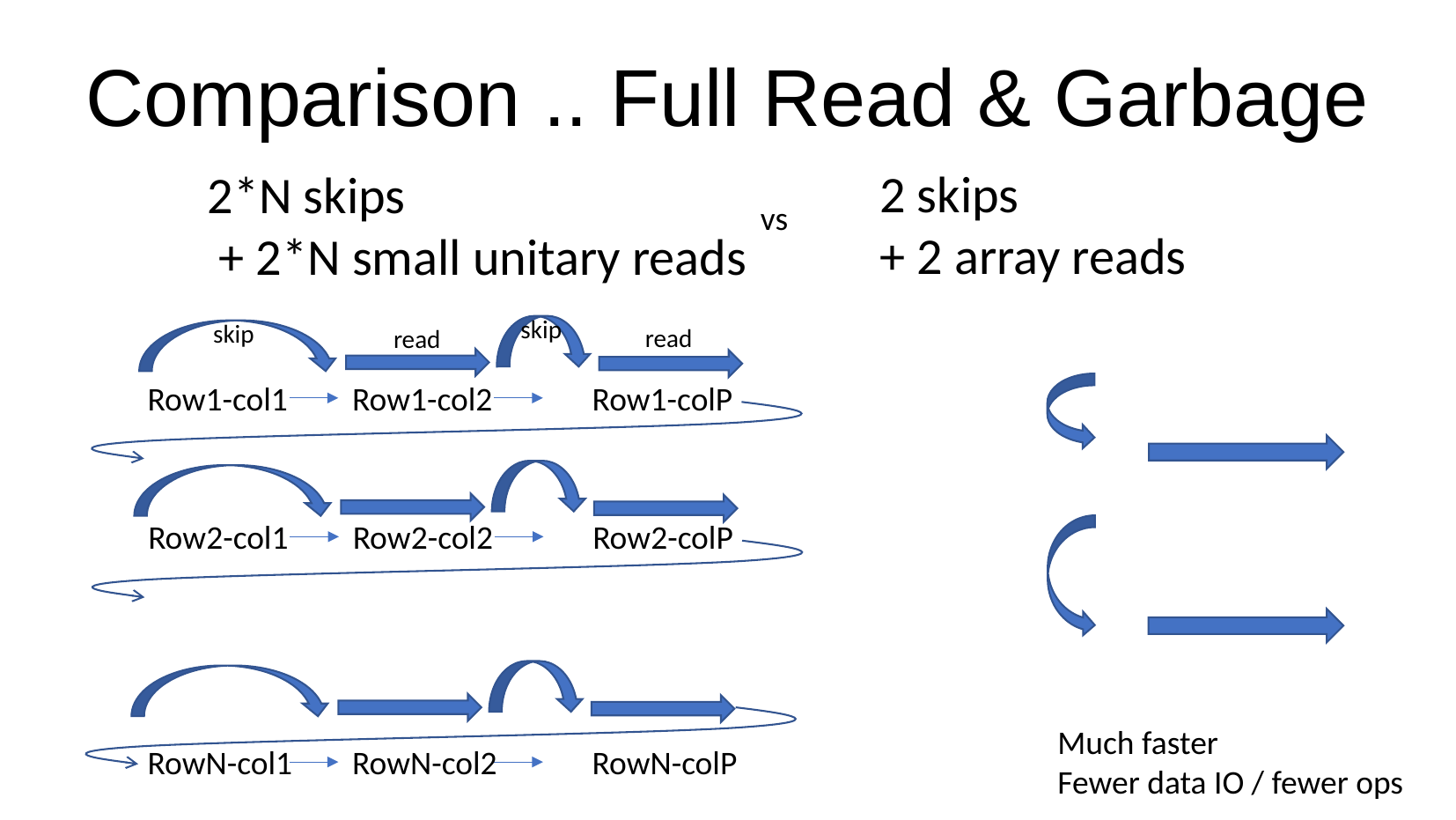

Comparison .. Full Read & Garbage
2 skips
+ 2 array reads
2*N skips
 + 2*N small unitary reads
vs
skip
skip
read

read

Row1-col1
Row1-col2
Row1-colP

Row2-col1
Row2-col2
Row2-colP

Much faster
Fewer data IO / fewer ops
RowN-col1
RowN-col2
RowN-colP